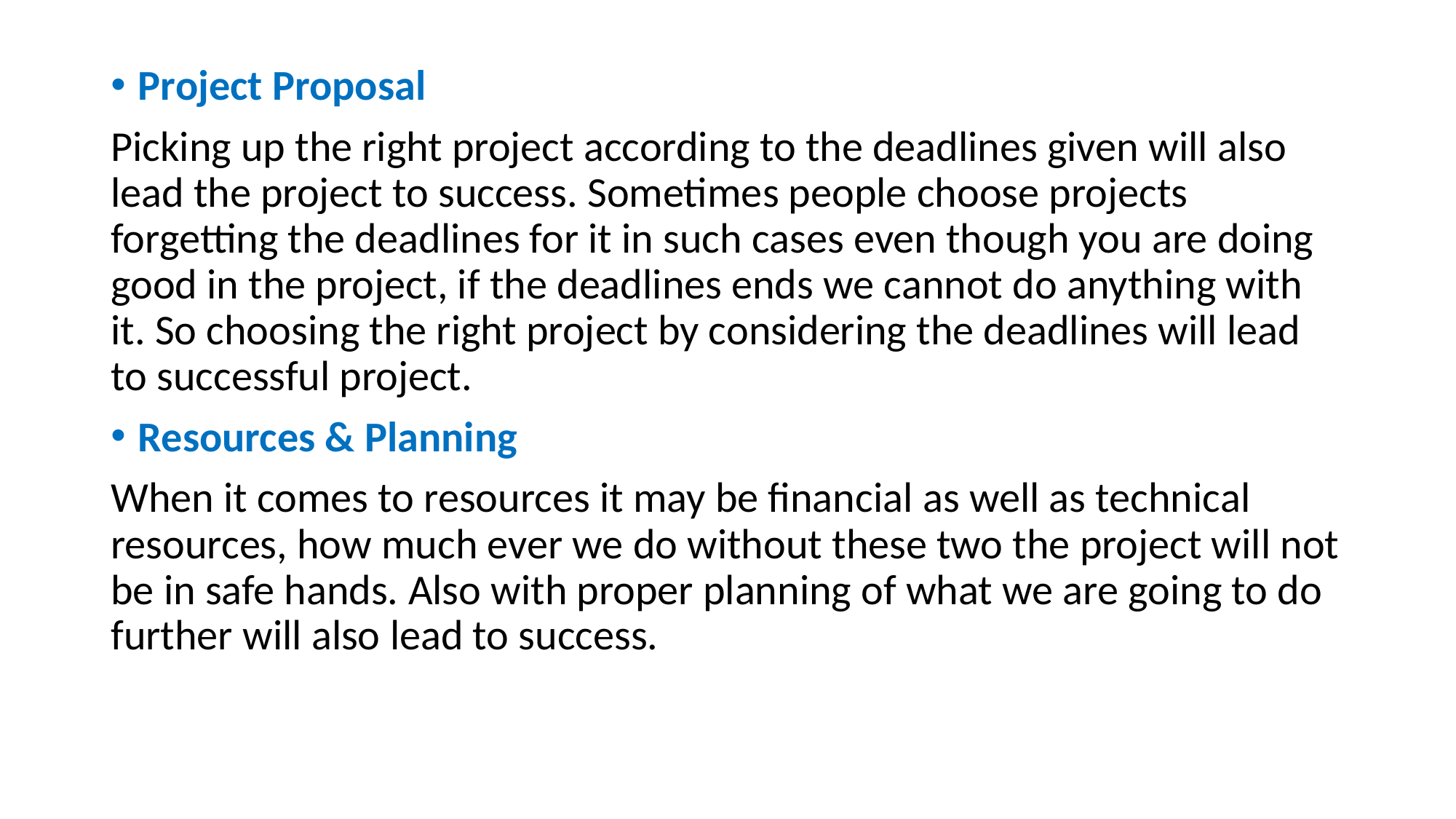

#
Project Proposal
Picking up the right project according to the deadlines given will also lead the project to success. Sometimes people choose projects forgetting the deadlines for it in such cases even though you are doing good in the project, if the deadlines ends we cannot do anything with it. So choosing the right project by considering the deadlines will lead to successful project.
Resources & Planning
When it comes to resources it may be financial as well as technical resources, how much ever we do without these two the project will not be in safe hands. Also with proper planning of what we are going to do further will also lead to success.